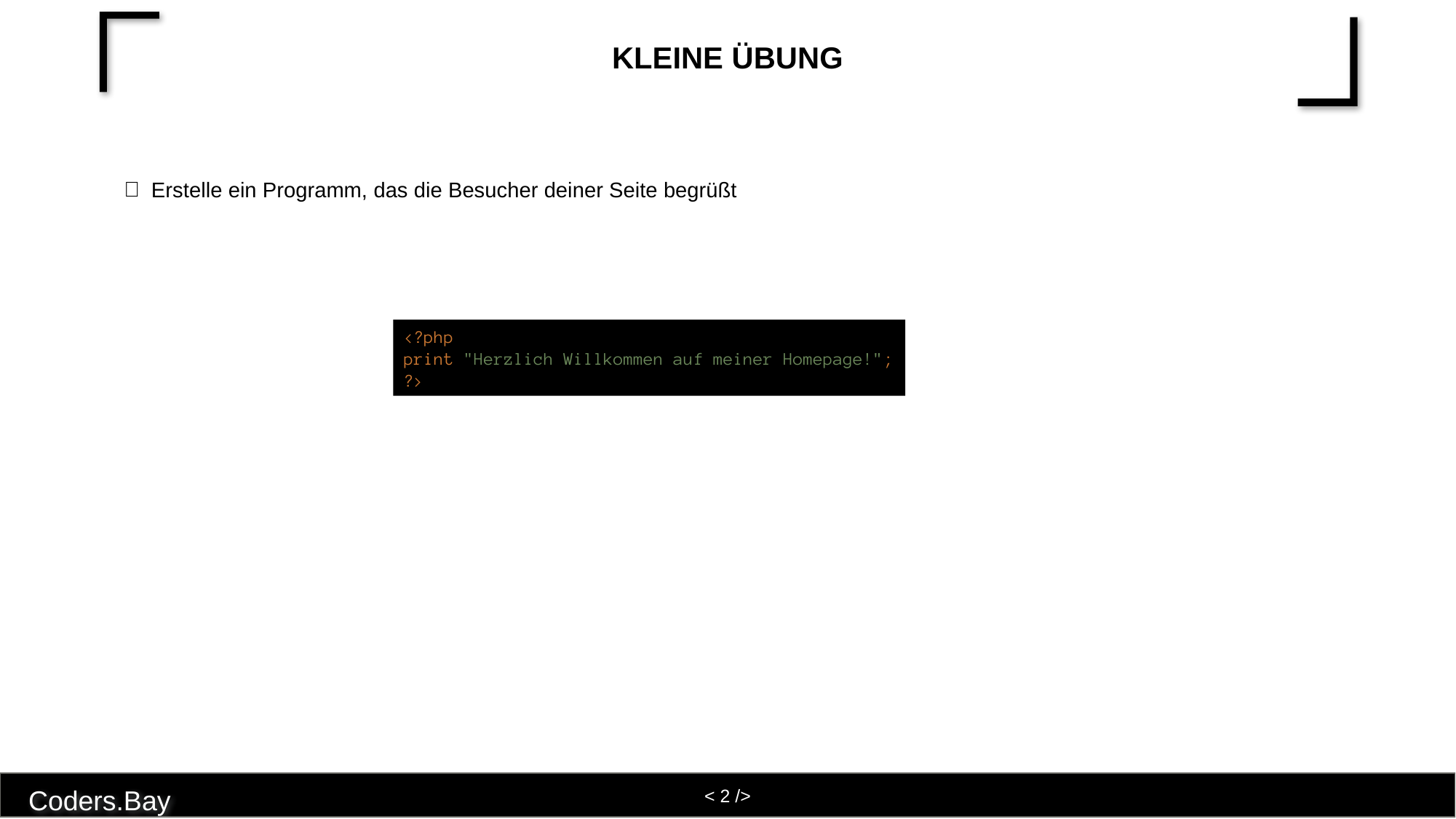

# Kleine Übung
Erstelle ein Programm, das die Besucher deiner Seite begrüßt
<?php
print "Herzlich Willkommen auf meiner Homepage!";
?>